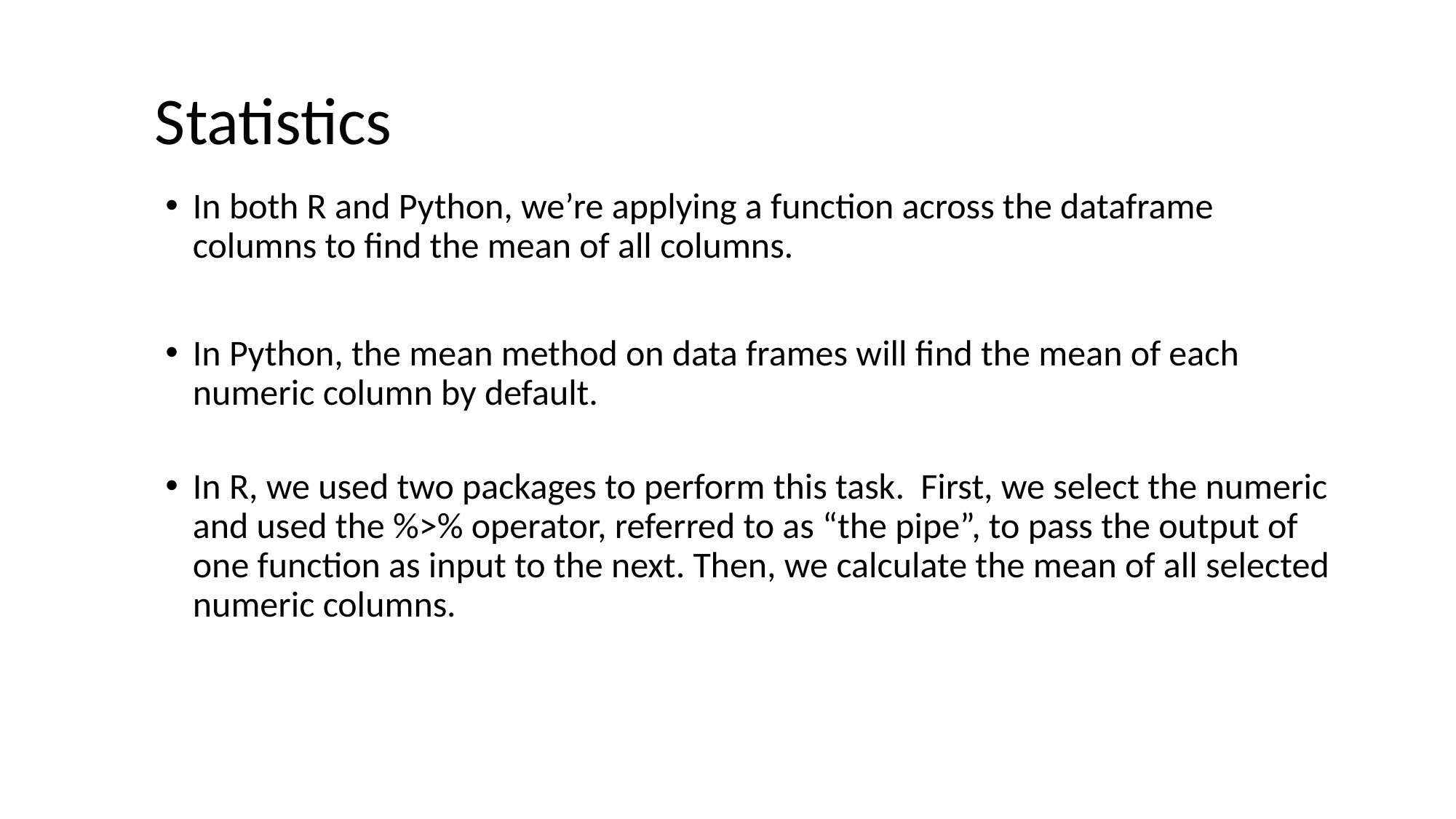

# Statistics
In both R and Python, we’re applying a function across the dataframe columns to find the mean of all columns.

In Python, the mean method on data frames will find the mean of each numeric column by default.

In R, we used two packages to perform this task.  First, we select the numeric and used the %>% operator, referred to as “the pipe”, to pass the output of one function as input to the next. Then, we calculate the mean of all selected numeric columns.